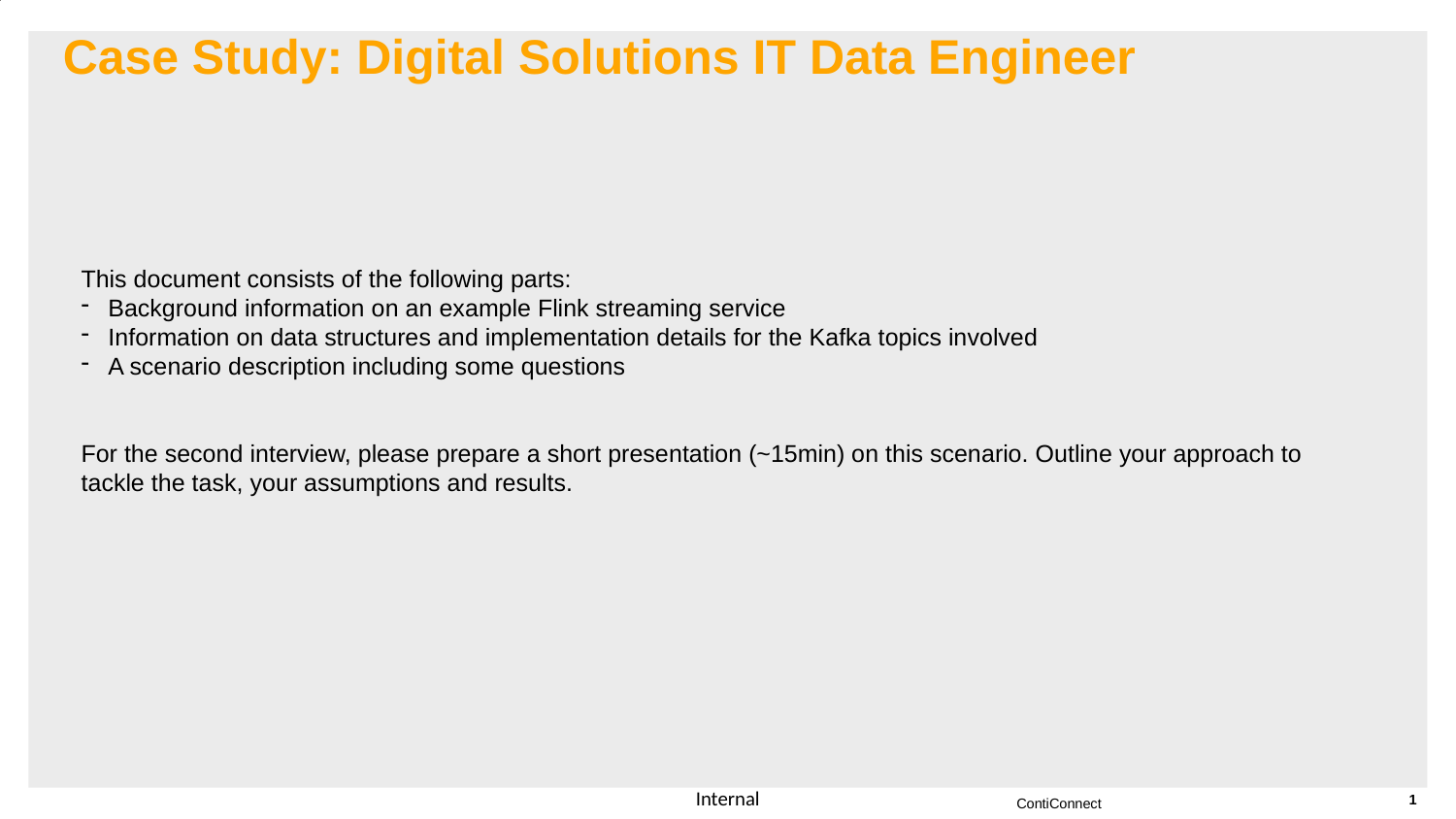

# Case Study: Digital Solutions IT Data Engineer

This document consists of the following parts:
Background information on an example Flink streaming service
Information on data structures and implementation details for the Kafka topics involved
A scenario description including some questions

For the second interview, please prepare a short presentation (~15min) on this scenario. Outline your approach to tackle the task, your assumptions and results.

1
ContiConnect